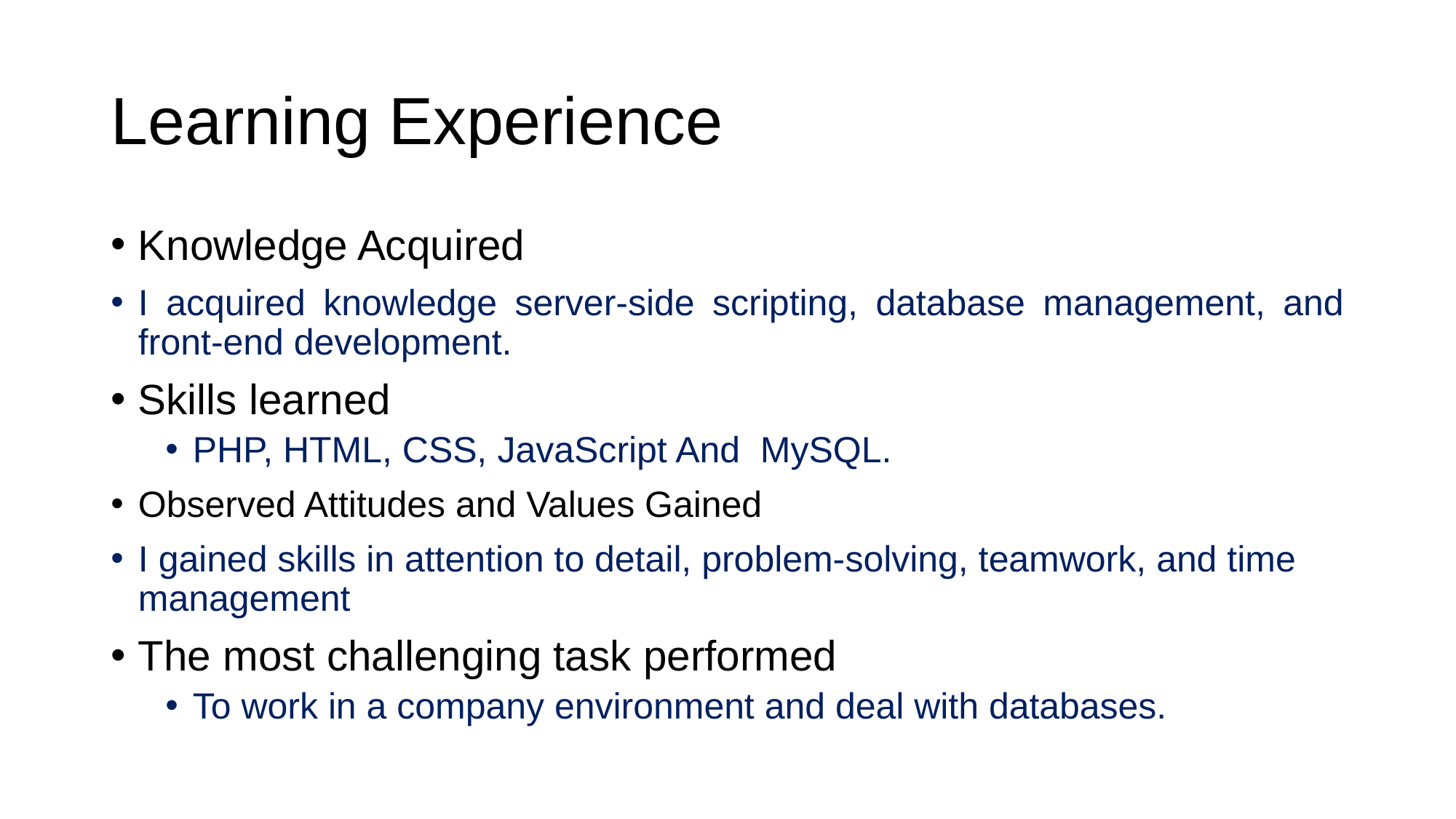

# Learning Experience
Knowledge Acquired
I acquired knowledge server-side scripting, database management, and front-end development.
Skills learned
PHP, HTML, CSS, JavaScript And  MySQL.
Observed Attitudes and Values Gained
I gained skills in attention to detail, problem-solving, teamwork, and time management
The most challenging task performed
To work in a company environment and deal with databases.